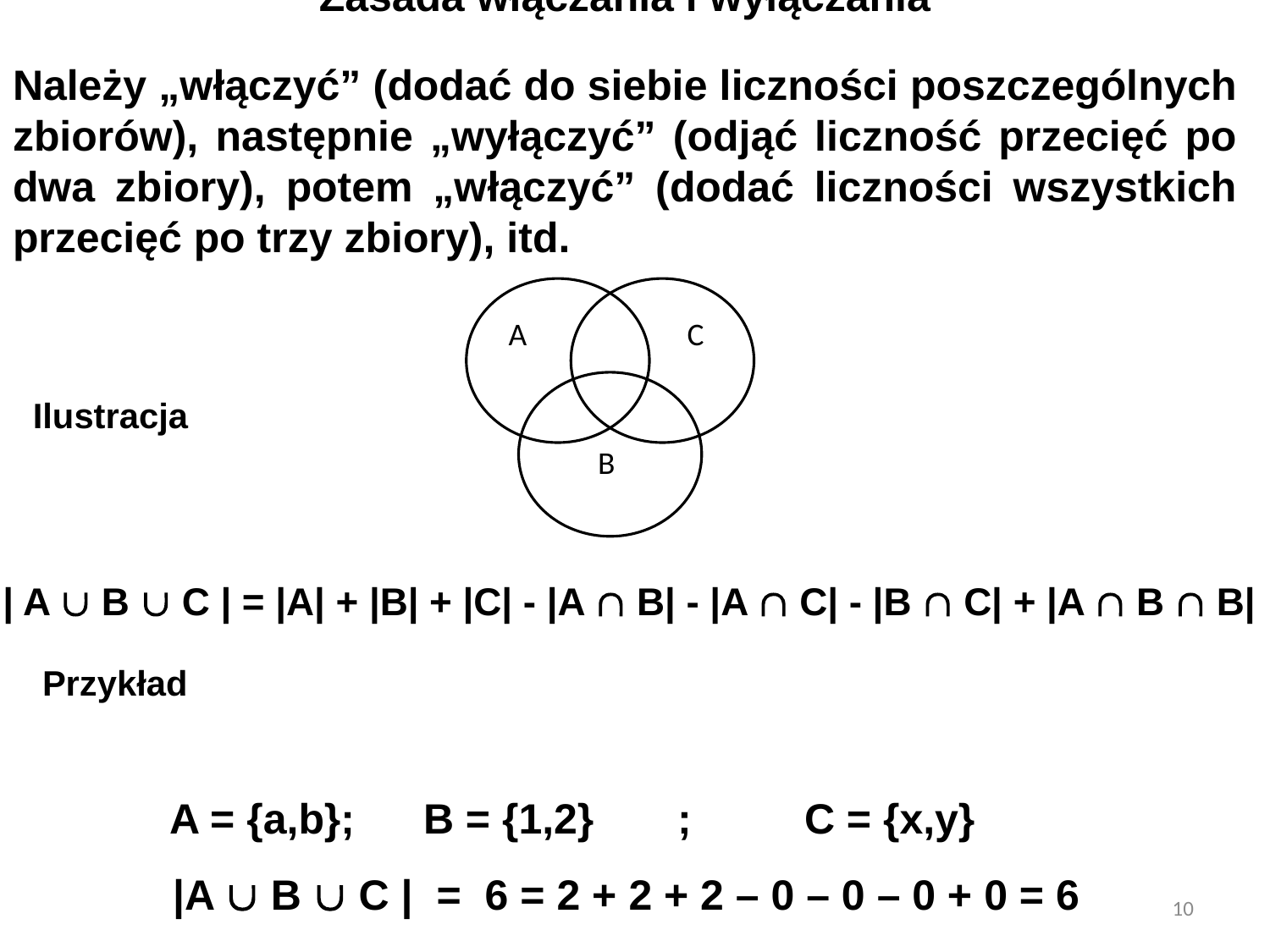

Zasada włączania i wyłączania

Należy „włączyć” (dodać do siebie liczności poszczególnych zbiorów), następnie „wyłączyć” (odjąć liczność przecięć po dwa zbiory), potem „włączyć” (dodać liczności wszystkich przecięć po trzy zbiory), itd.

A
C
Ilustracja
B
| A ∪ B ∪ C | = |A| + |B| + |C| - |A ∩ B| - |A ∩ C| - |B ∩ C| + |A ∩ B ∩ B|
Przykład

	A = {a,b};	B = {1,2}	;	C = {x,y}
           |A ∪ B ∪ C |  =  6 = 2 + 2 + 2 – 0 – 0 – 0 + 0 = 6
10